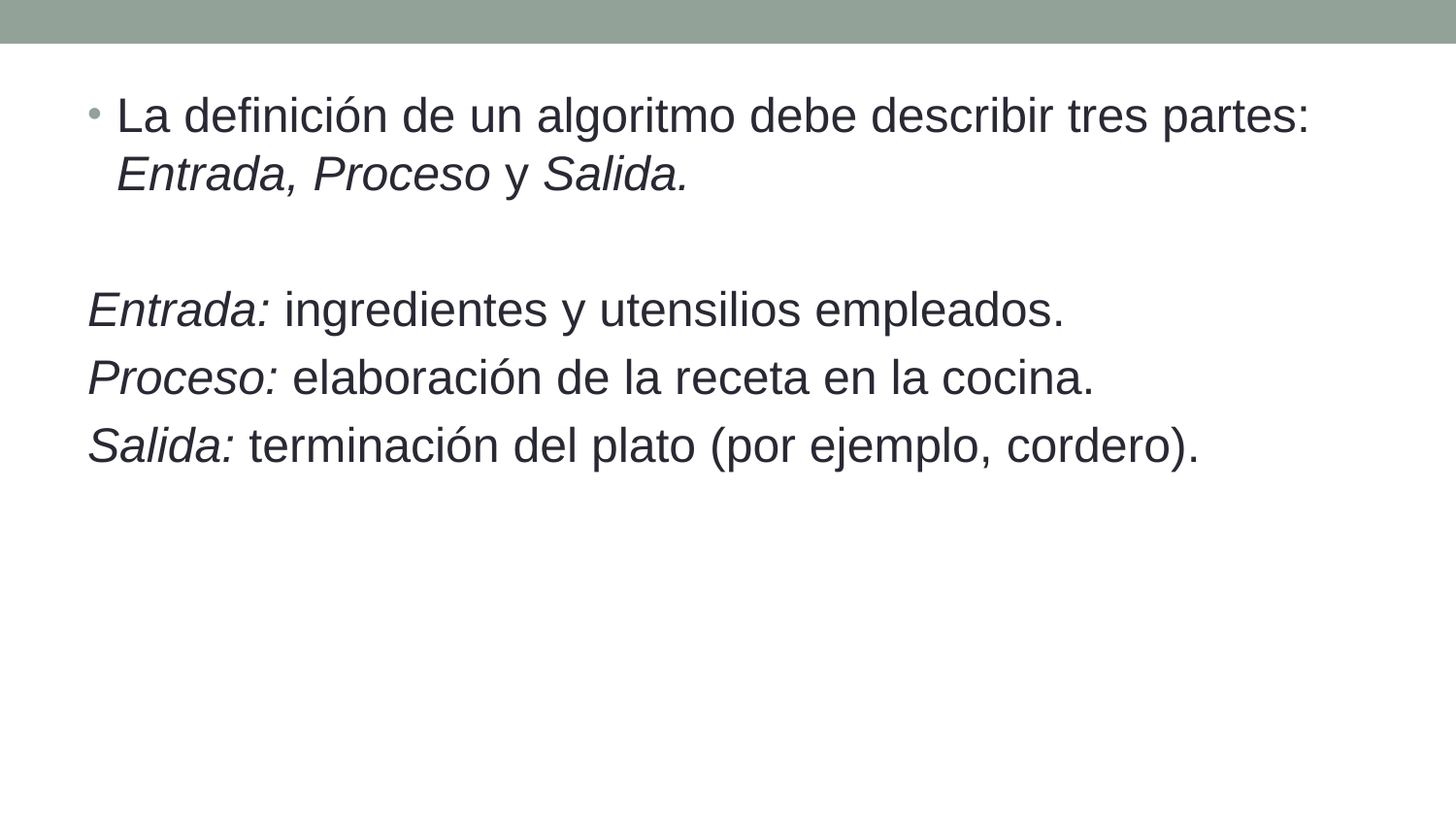

La definición de un algoritmo debe describir tres partes: Entrada, Proceso y Salida.

Entrada: ingredientes y utensilios empleados.
Proceso: elaboración de la receta en la cocina.
Salida: terminación del plato (por ejemplo, cordero).